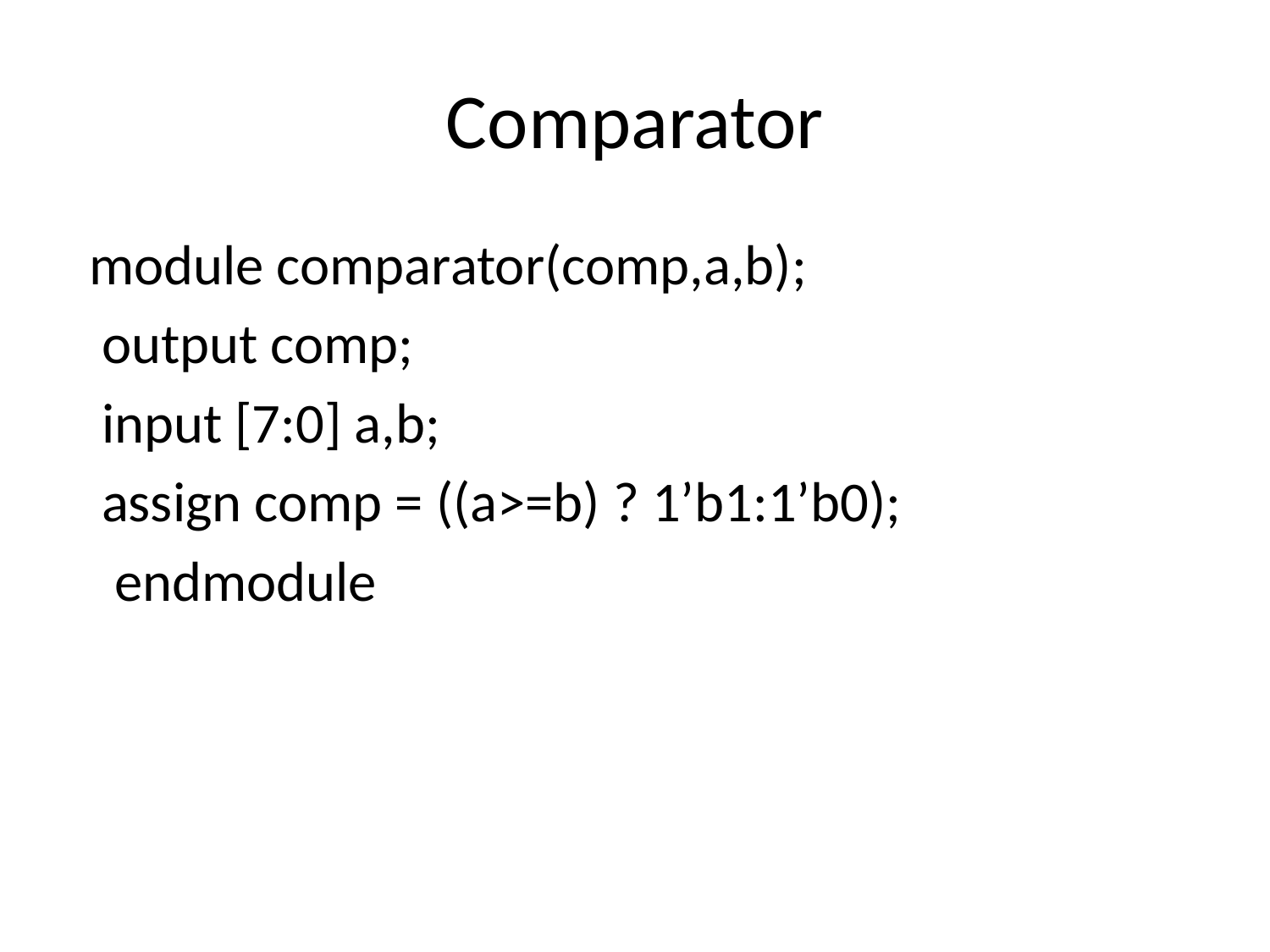

# Comparator
 module comparator(comp,a,b);
  output comp;
  input [7:0] a,b;
  assign comp = ((a>=b) ? 1’b1:1’b0);
   endmodule